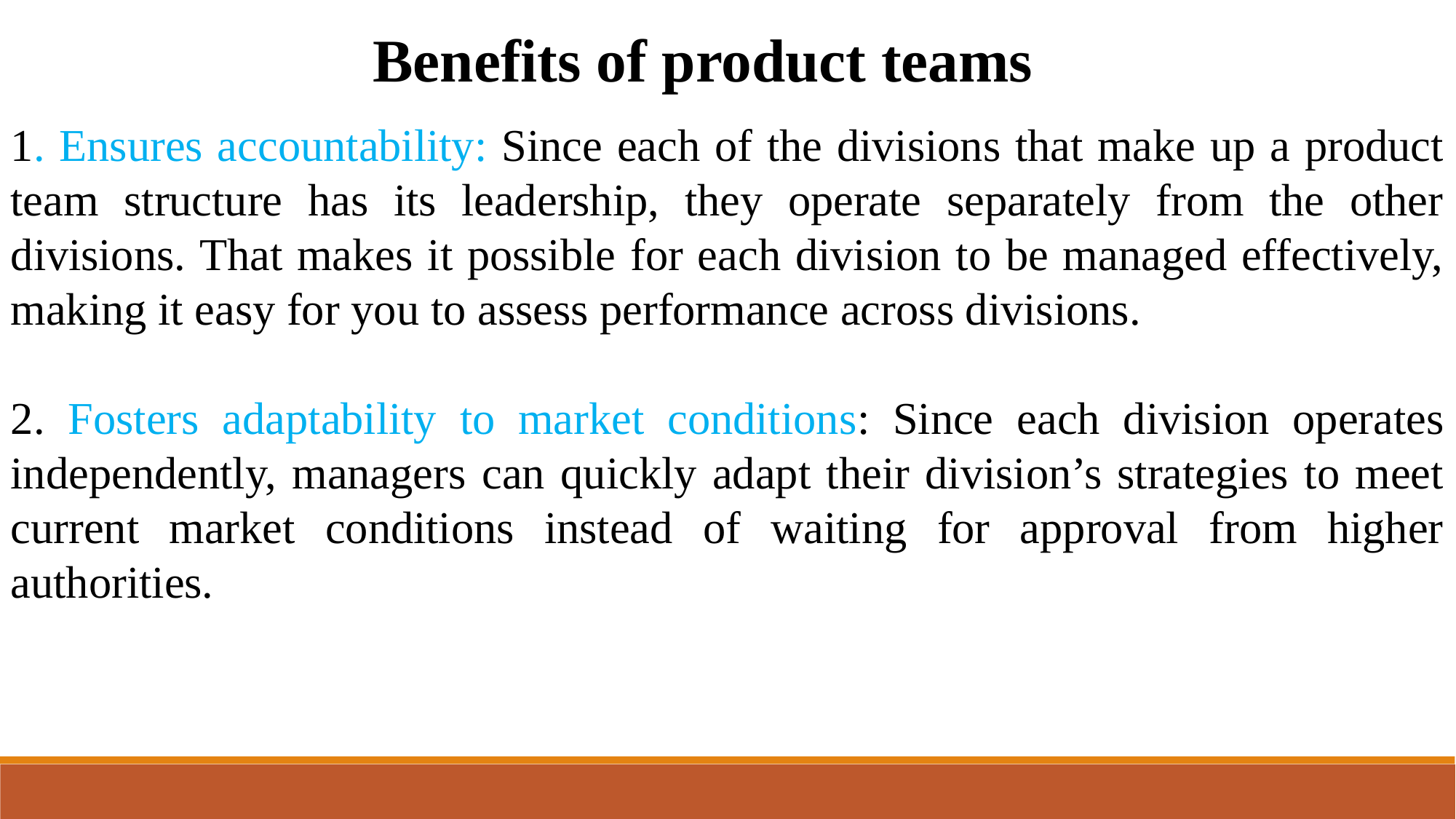

Benefits of product teams
1. Ensures accountability: Since each of the divisions that make up a product team structure has its leadership, they operate separately from the other divisions. That makes it possible for each division to be managed effectively, making it easy for you to assess performance across divisions.

2. Fosters adaptability to market conditions: Since each division operates independently, managers can quickly adapt their division’s strategies to meet current market conditions instead of waiting for approval from higher authorities.